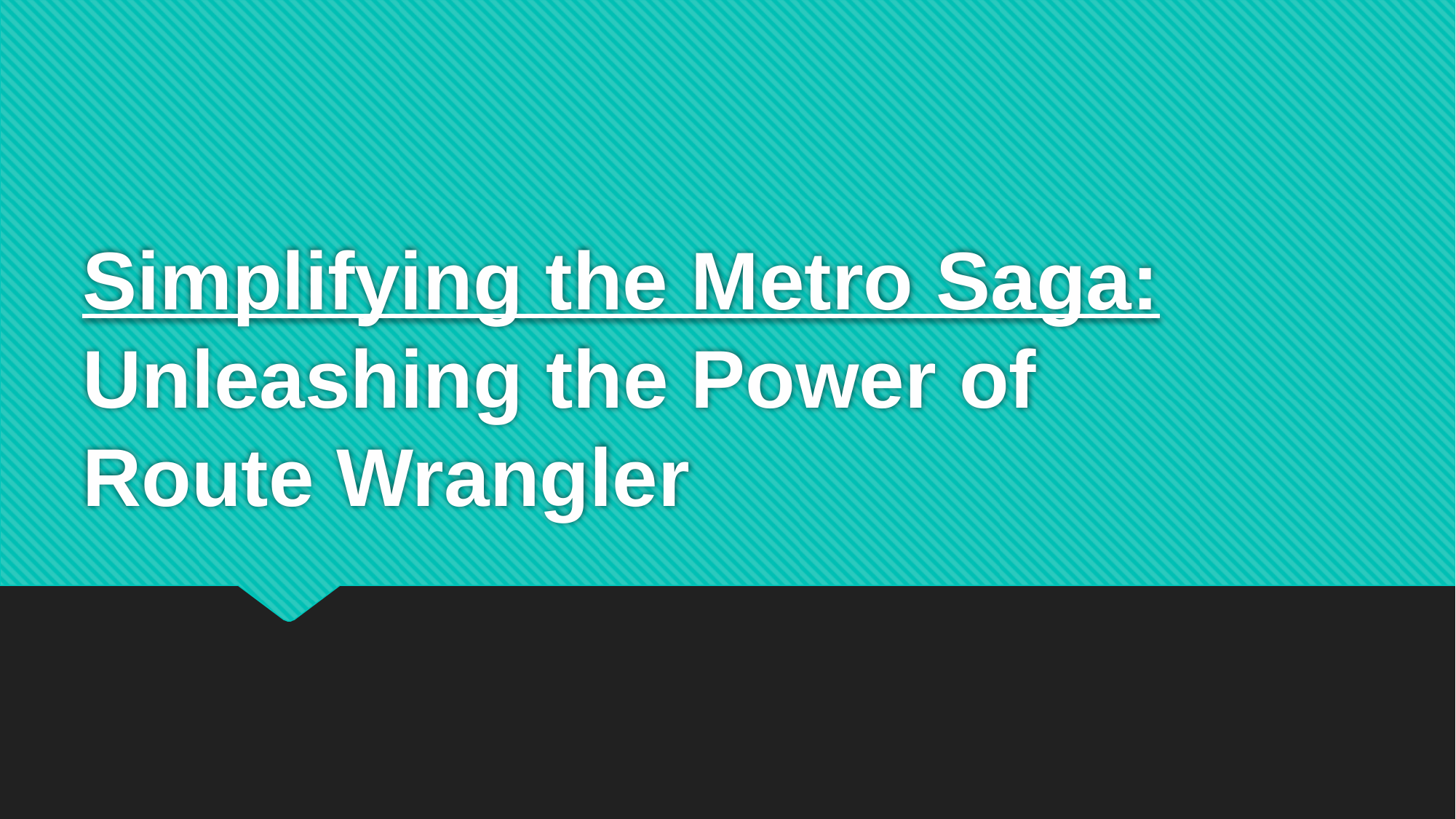

# Simplifying the Metro Saga: Unleashing the Power of Route Wrangler